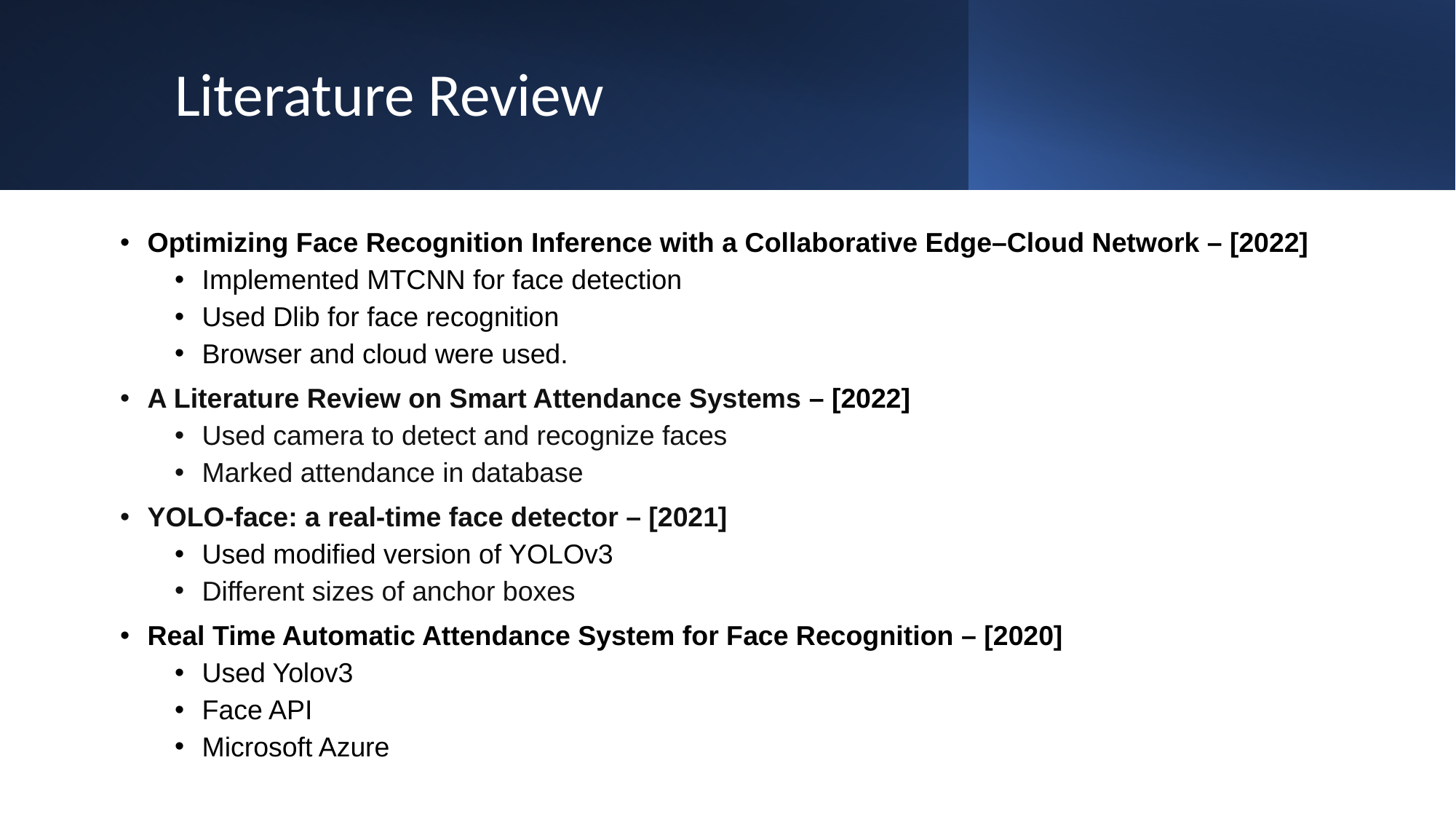

# Literature Review
Optimizing Face Recognition Inference with a Collaborative Edge–Cloud Network – [2022]
Implemented MTCNN for face detection
Used Dlib for face recognition
Browser and cloud were used.
A Literature Review on Smart Attendance Systems – [2022]
Used camera to detect and recognize faces
Marked attendance in database
YOLO-face: a real-time face detector – [2021]
Used modified version of YOLOv3
Different sizes of anchor boxes
Real Time Automatic Attendance System for Face Recognition – [2020]
Used Yolov3
Face API
Microsoft Azure